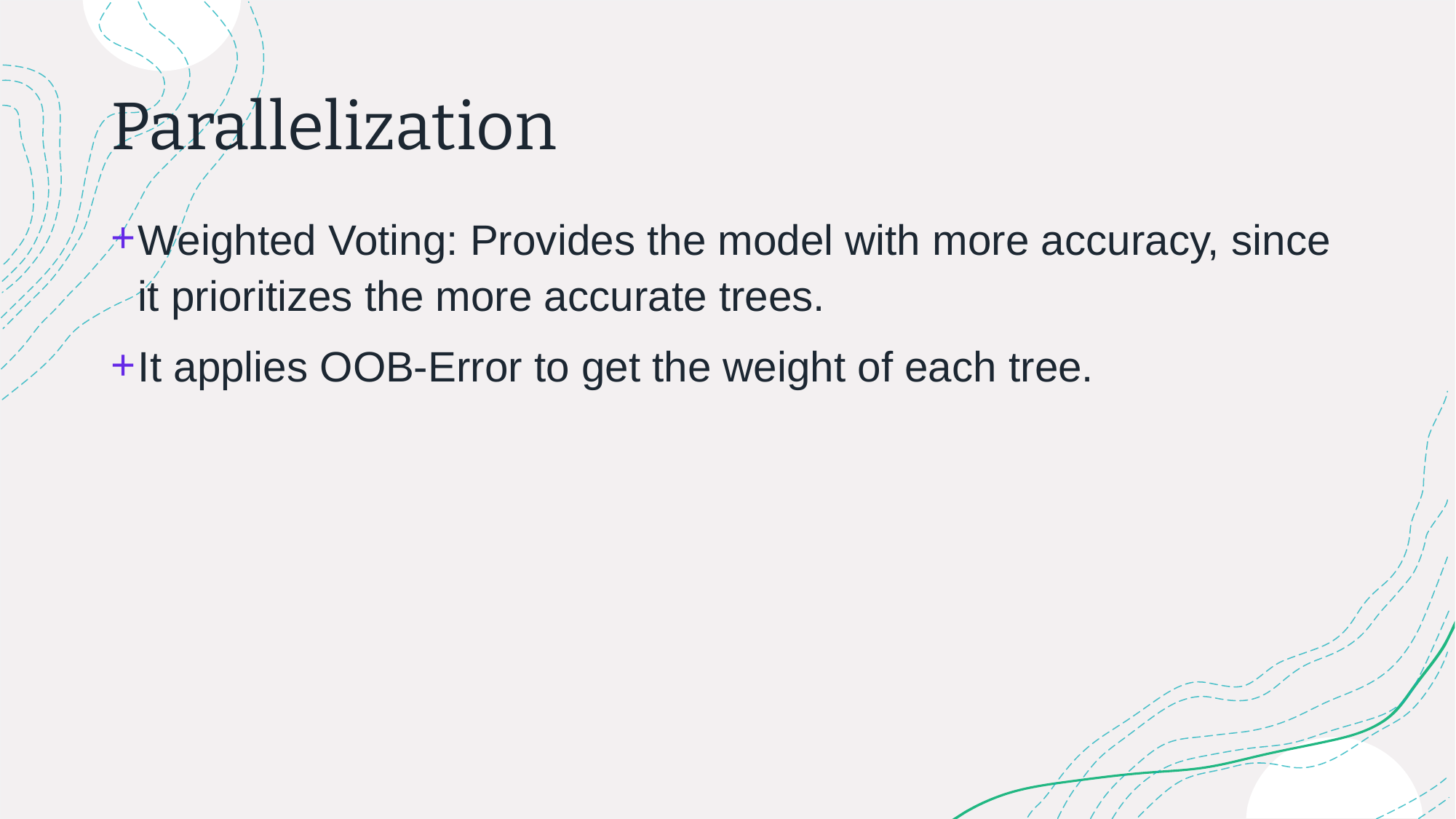

# Parallelization
Weighted Voting: Provides the model with more accuracy, since it prioritizes the more accurate trees.
It applies OOB-Error to get the weight of each tree.